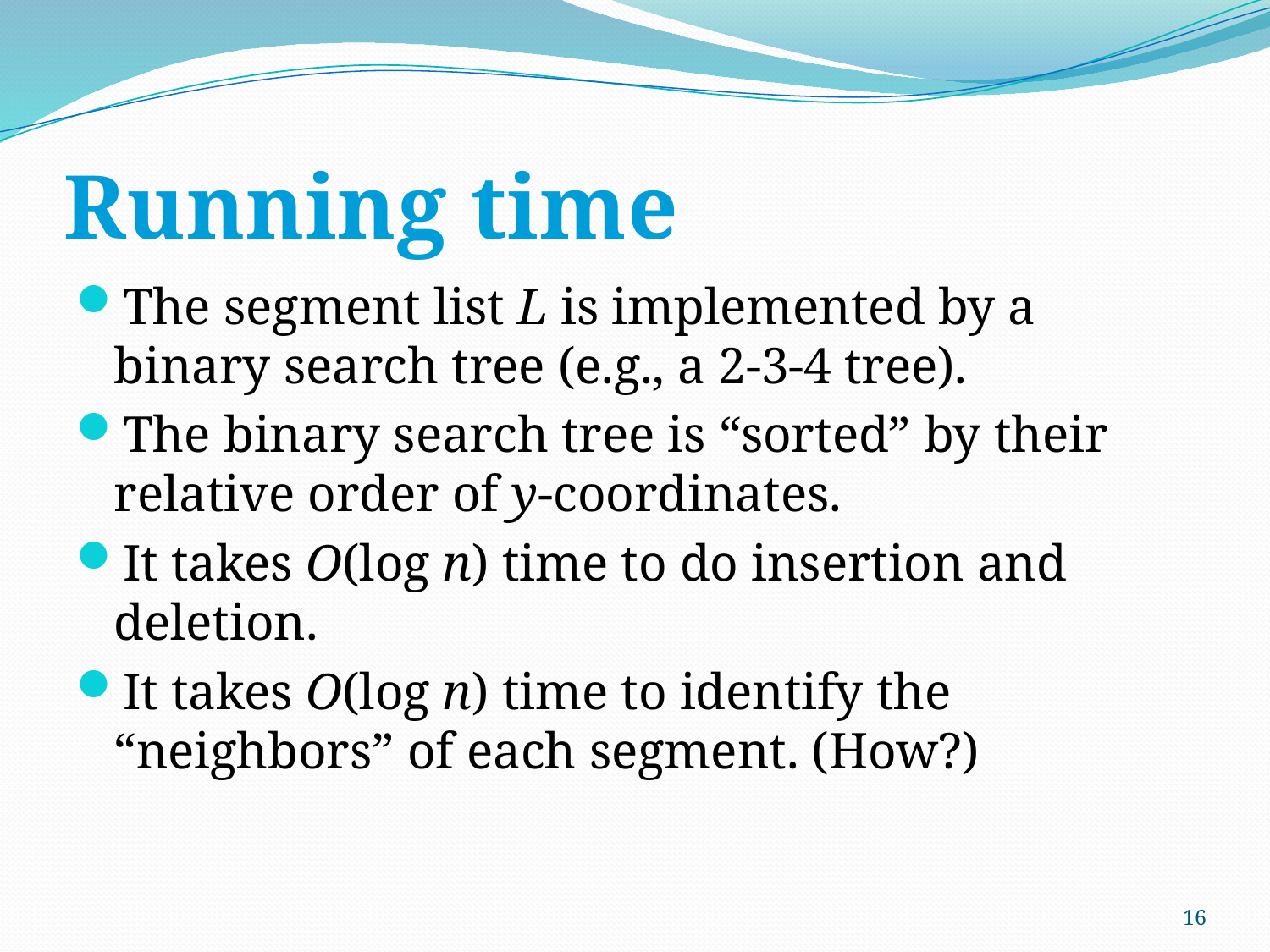

# Running time
The segment list L is implemented by a binary search tree (e.g., a 2-3-4 tree).
The binary search tree is “sorted” by their relative order of y-coordinates.
It takes O(log n) time to do insertion and deletion.
It takes O(log n) time to identify the “neighbors” of each segment. (How?)
16